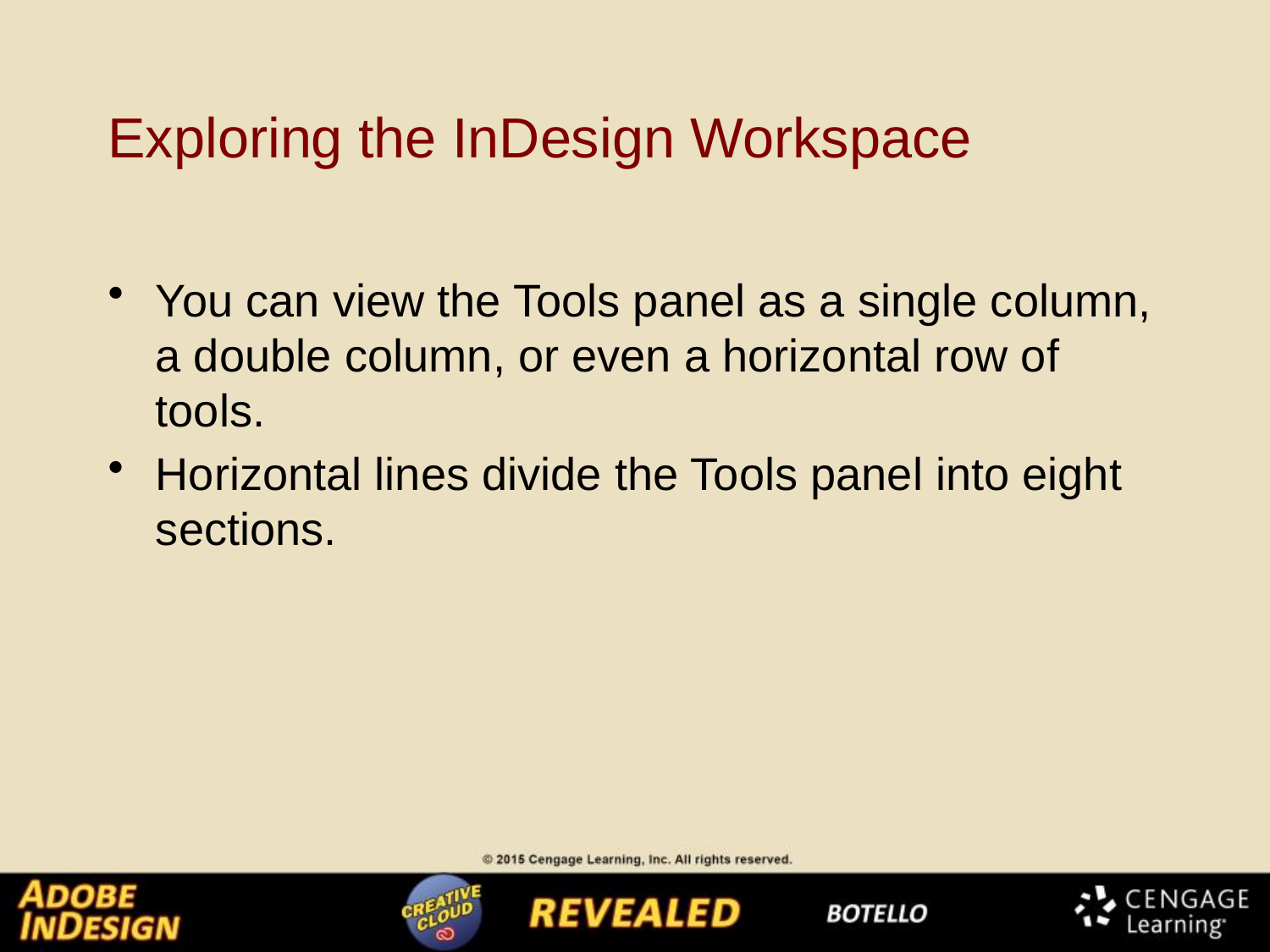

# Exploring the InDesign Workspace
You can view the Tools panel as a single column, a double column, or even a horizontal row of tools.
Horizontal lines divide the Tools panel into eight sections.